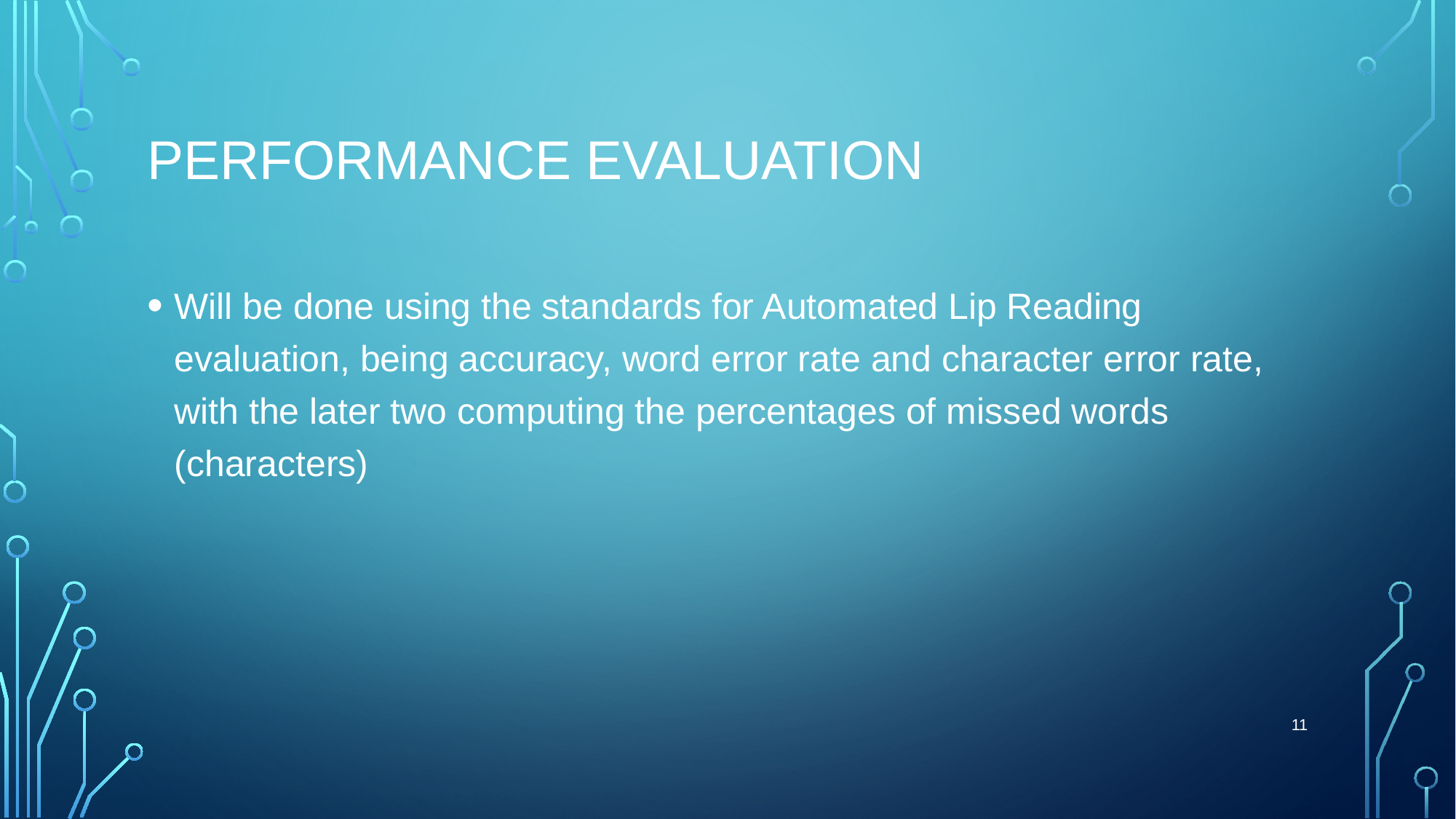

# Performance evaluation
Will be done using the standards for Automated Lip Reading evaluation, being accuracy, word error rate and character error rate, with the later two computing the percentages of missed words (characters)

11